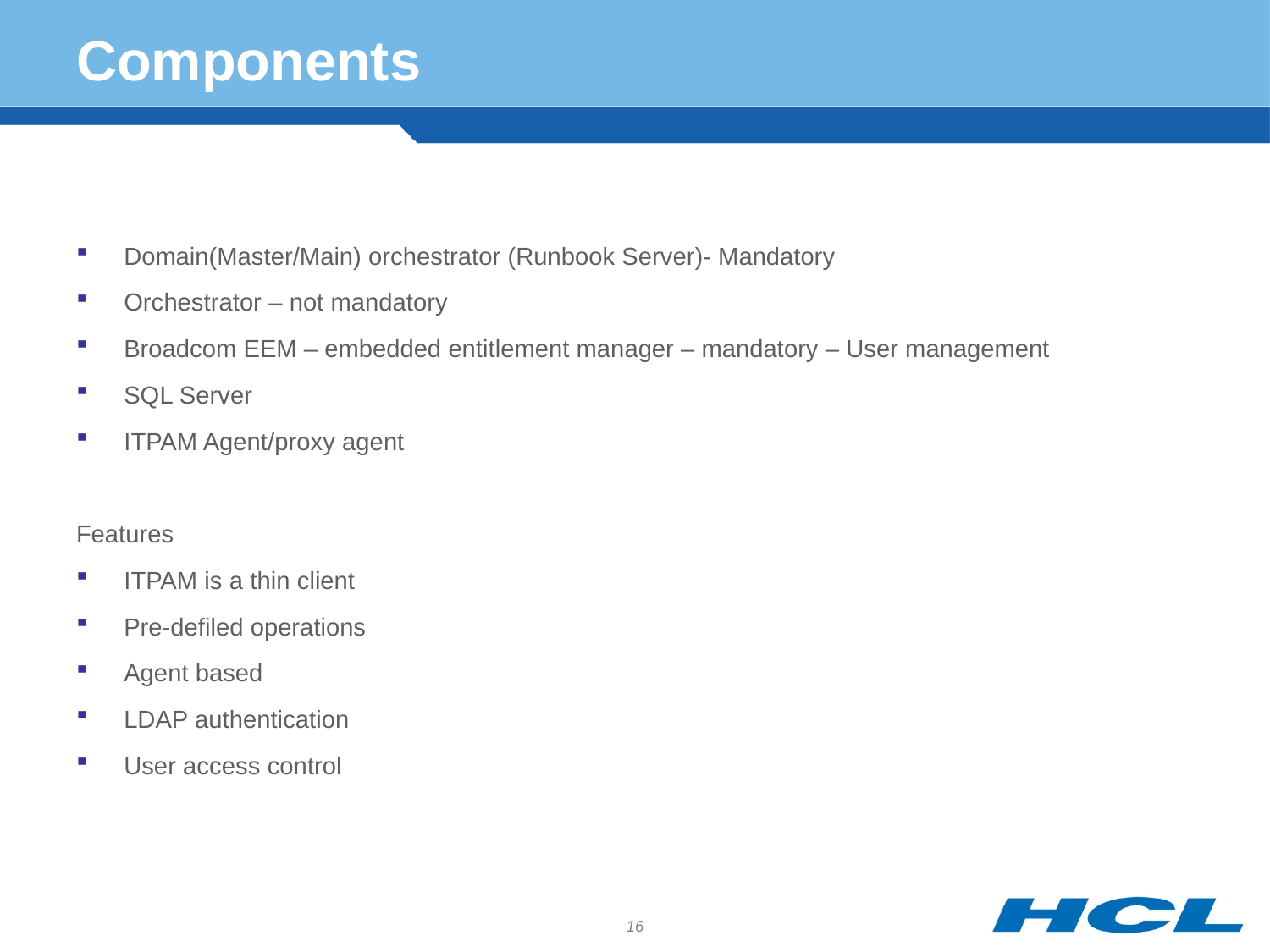

# Components
Domain(Master/Main) orchestrator (Runbook Server)- Mandatory
Orchestrator – not mandatory
Broadcom EEM – embedded entitlement manager – mandatory – User management
SQL Server
ITPAM Agent/proxy agent

Features
ITPAM is a thin client
Pre-defiled operations
Agent based
LDAP authentication
User access control

16